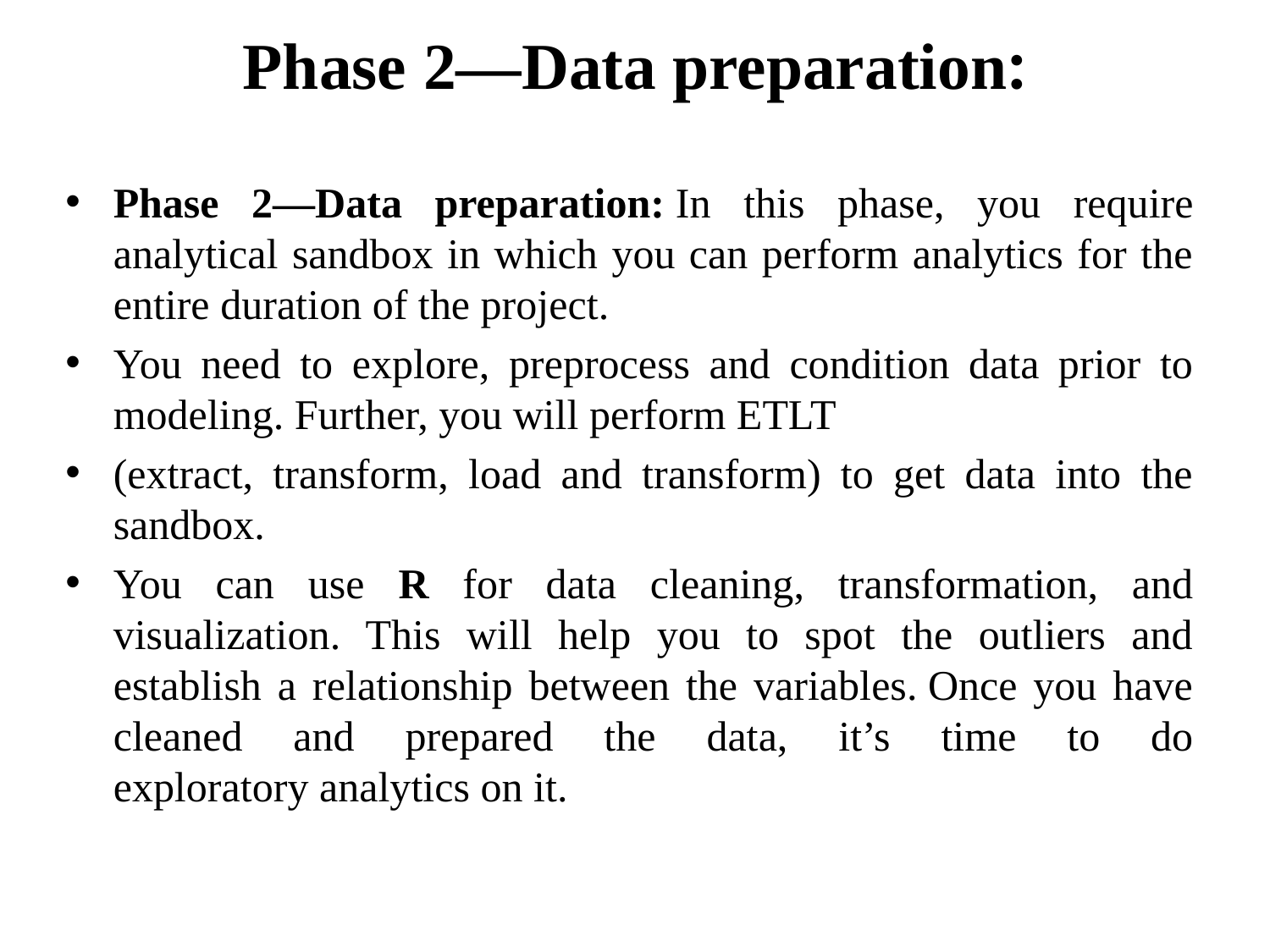

# Phase 2—Data preparation:
Phase 2—Data preparation: In this phase, you require analytical sandbox in which you can perform analytics for the entire duration of the project.
You need to explore, preprocess and condition data prior to modeling. Further, you will perform ETLT
(extract, transform, load and transform) to get data into the sandbox.
You can use R for data cleaning, transformation, and visualization. This will help you to spot the outliers and establish a relationship between the variables. Once you have cleaned and prepared the data, it’s time to do exploratory analytics on it.